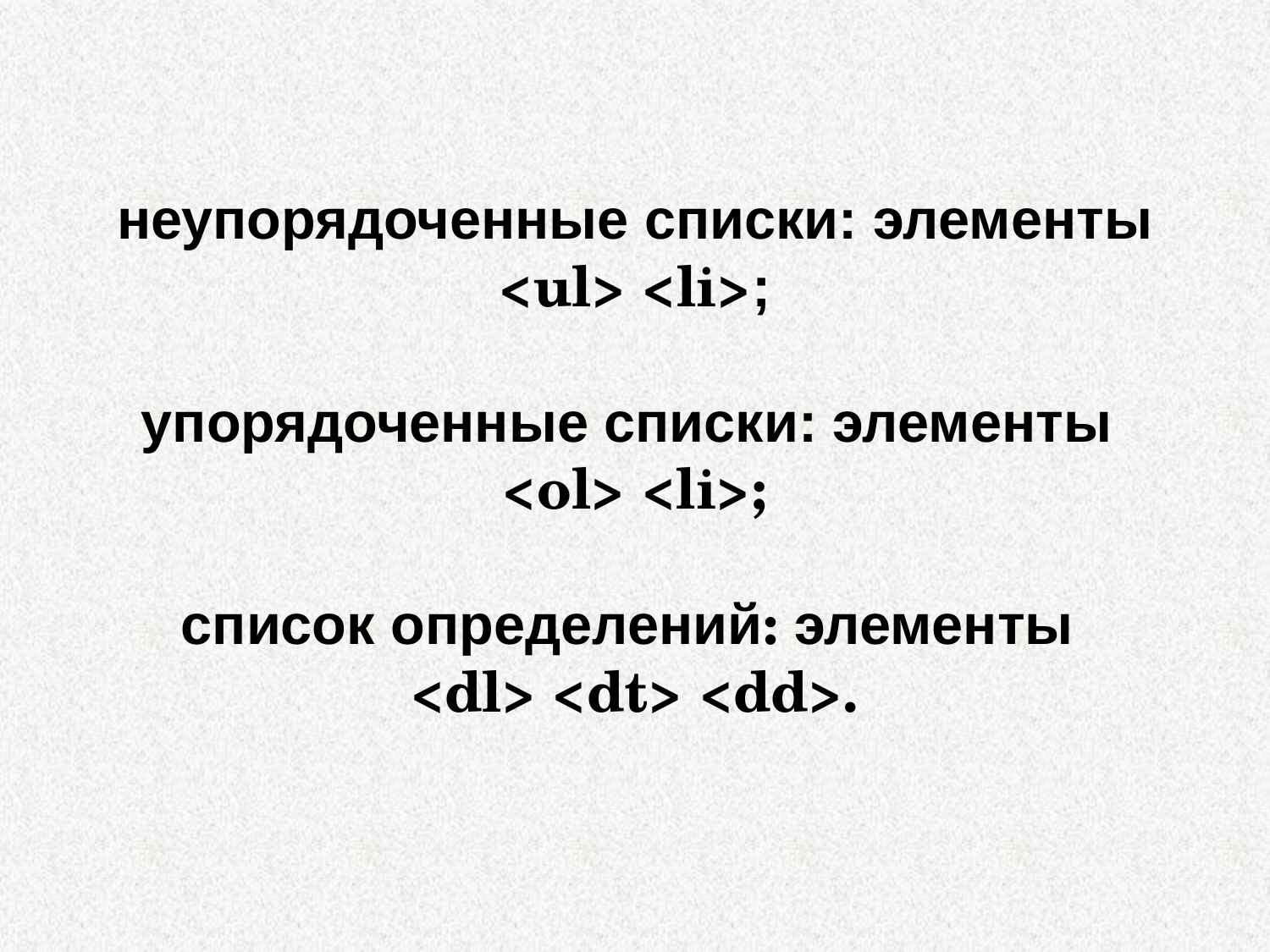

неупорядоченные списки: элементы <ul> <li>;

упорядоченные списки: элементы
<ol> <li>;

список определений: элементы
<dl> <dt> <dd>.